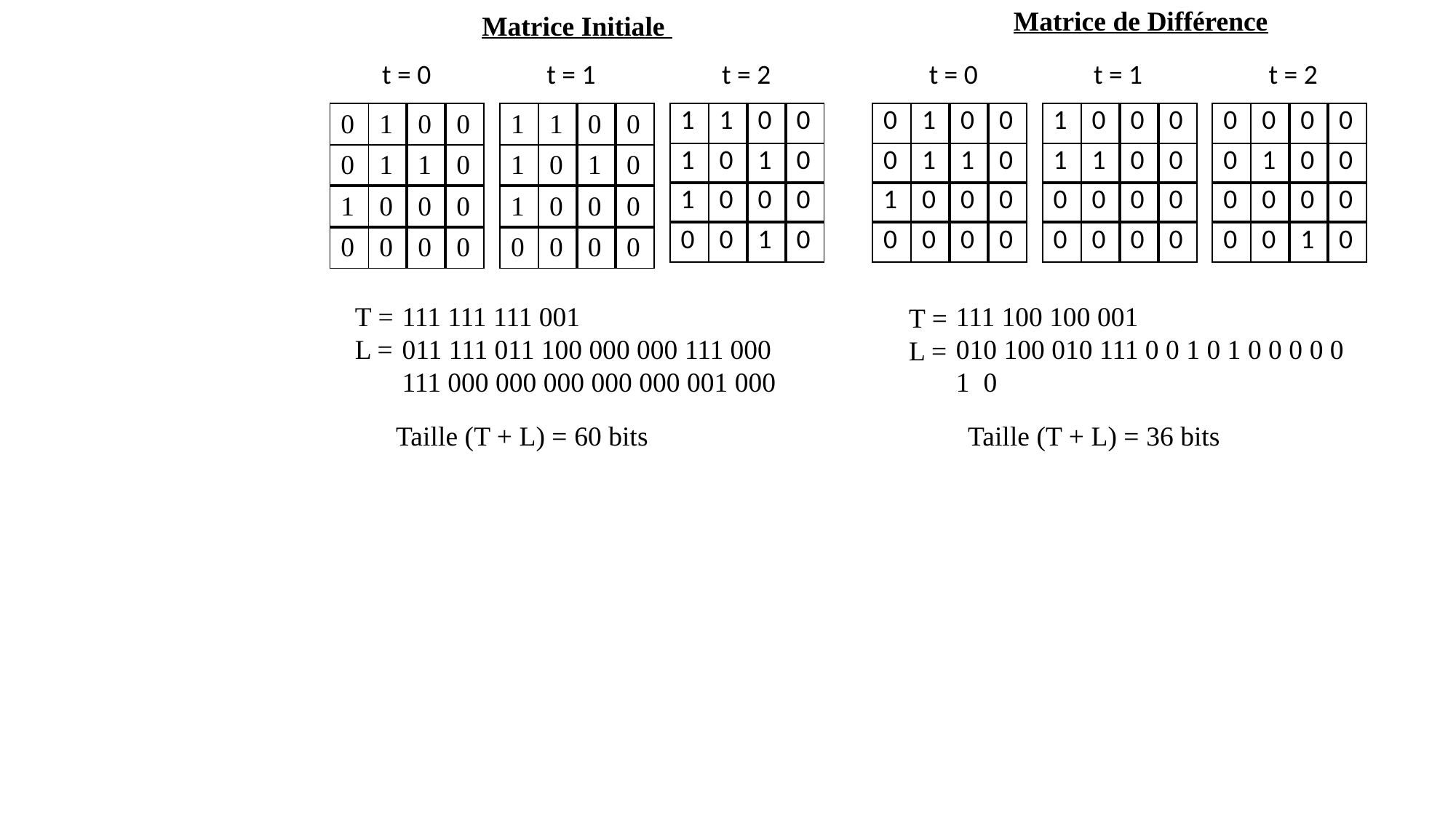

Matrice de Différence
Matrice Initiale
t = 0	         t = 1		  t = 2
t = 0	         t = 1		  t = 2
| 0 | 1 | 0 | 0 |
| --- | --- | --- | --- |
| 0 | 1 | 1 | 0 |
| 1 | 0 | 0 | 0 |
| 0 | 0 | 0 | 0 |
| 1 | 1 | 0 | 0 |
| --- | --- | --- | --- |
| 1 | 0 | 1 | 0 |
| 1 | 0 | 0 | 0 |
| 0 | 0 | 0 | 0 |
| 1 | 1 | 0 | 0 |
| --- | --- | --- | --- |
| 1 | 0 | 1 | 0 |
| 1 | 0 | 0 | 0 |
| 0 | 0 | 1 | 0 |
| 0 | 1 | 0 | 0 |
| --- | --- | --- | --- |
| 0 | 1 | 1 | 0 |
| 1 | 0 | 0 | 0 |
| 0 | 0 | 0 | 0 |
| 1 | 0 | 0 | 0 |
| --- | --- | --- | --- |
| 1 | 1 | 0 | 0 |
| 0 | 0 | 0 | 0 |
| 0 | 0 | 0 | 0 |
| 0 | 0 | 0 | 0 |
| --- | --- | --- | --- |
| 0 | 1 | 0 | 0 |
| 0 | 0 | 0 | 0 |
| 0 | 0 | 1 | 0 |
T =
L =
111 111 111 001
011 111 011 100 000 000 111 000 111 000 000 000 000 000 001 000
111 100 100 001
010 100 010 111 0 0 1 0 1 0 0 0 0 0 1  0
T =
L =
Taille (T + L) = 60 bits
Taille (T + L) = 36 bits